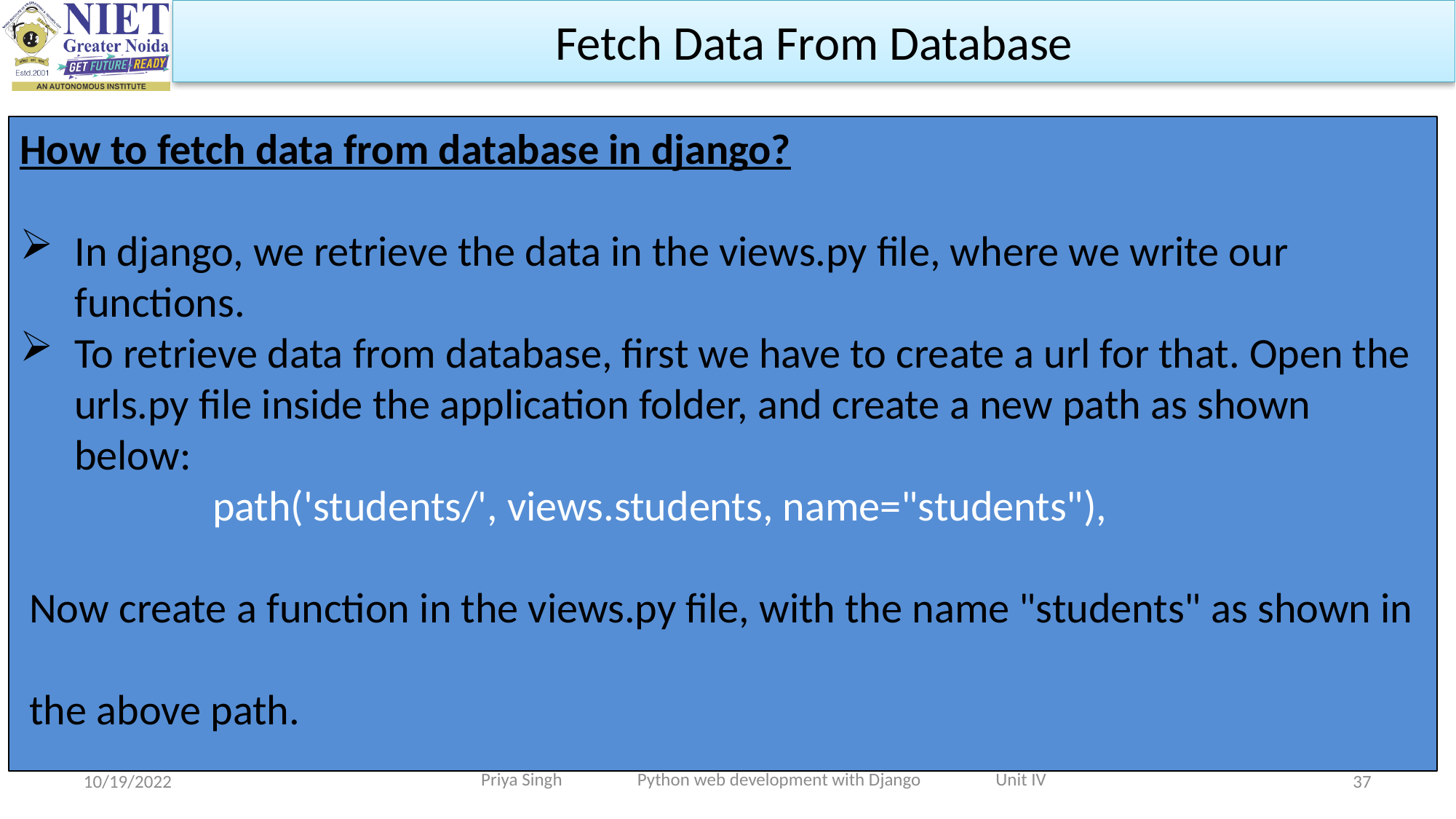

Fetch Data From Database
How to fetch data from database in django?

In django, we retrieve the data in the views.py file, where we write our functions.
To retrieve data from database, first we have to create a url for that. Open the urls.py file inside the application folder, and create a new path as shown below:
                    path('students/', views.students, name="students"),

 Now create a function in the views.py file, with the name "students" as shown in
 the above path.

Priya Singh                  Python web development with Django                  Unit IV
10/19/2022
37